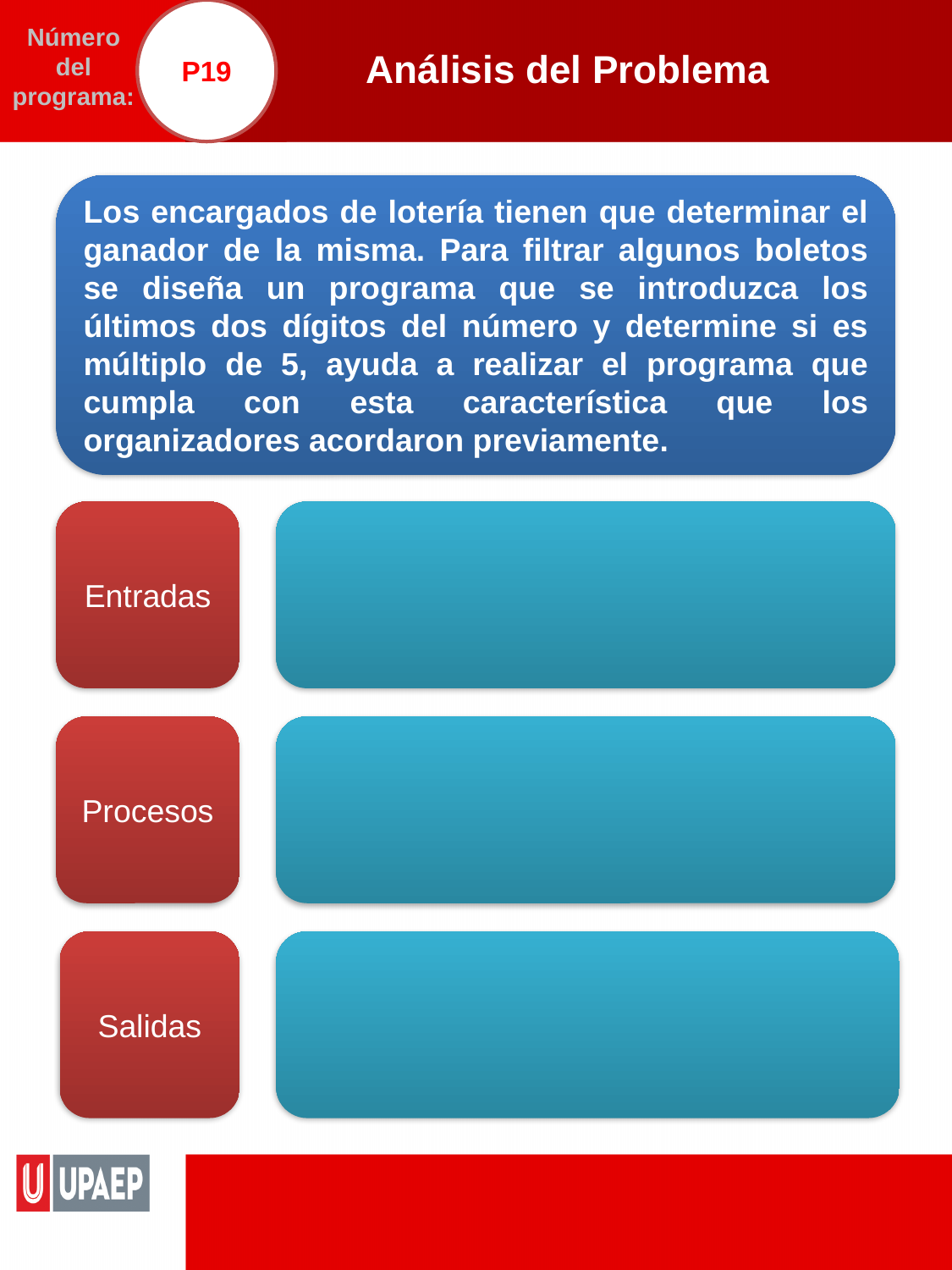

P19
# Análisis del Problema
Número del programa:
Los encargados de lotería tienen que determinar el ganador de la misma. Para filtrar algunos boletos se diseña un programa que se introduzca los últimos dos dígitos del número y determine si es múltiplo de 5, ayuda a realizar el programa que cumpla con esta característica que los organizadores acordaron previamente.

Entradas

Procesos

Salidas